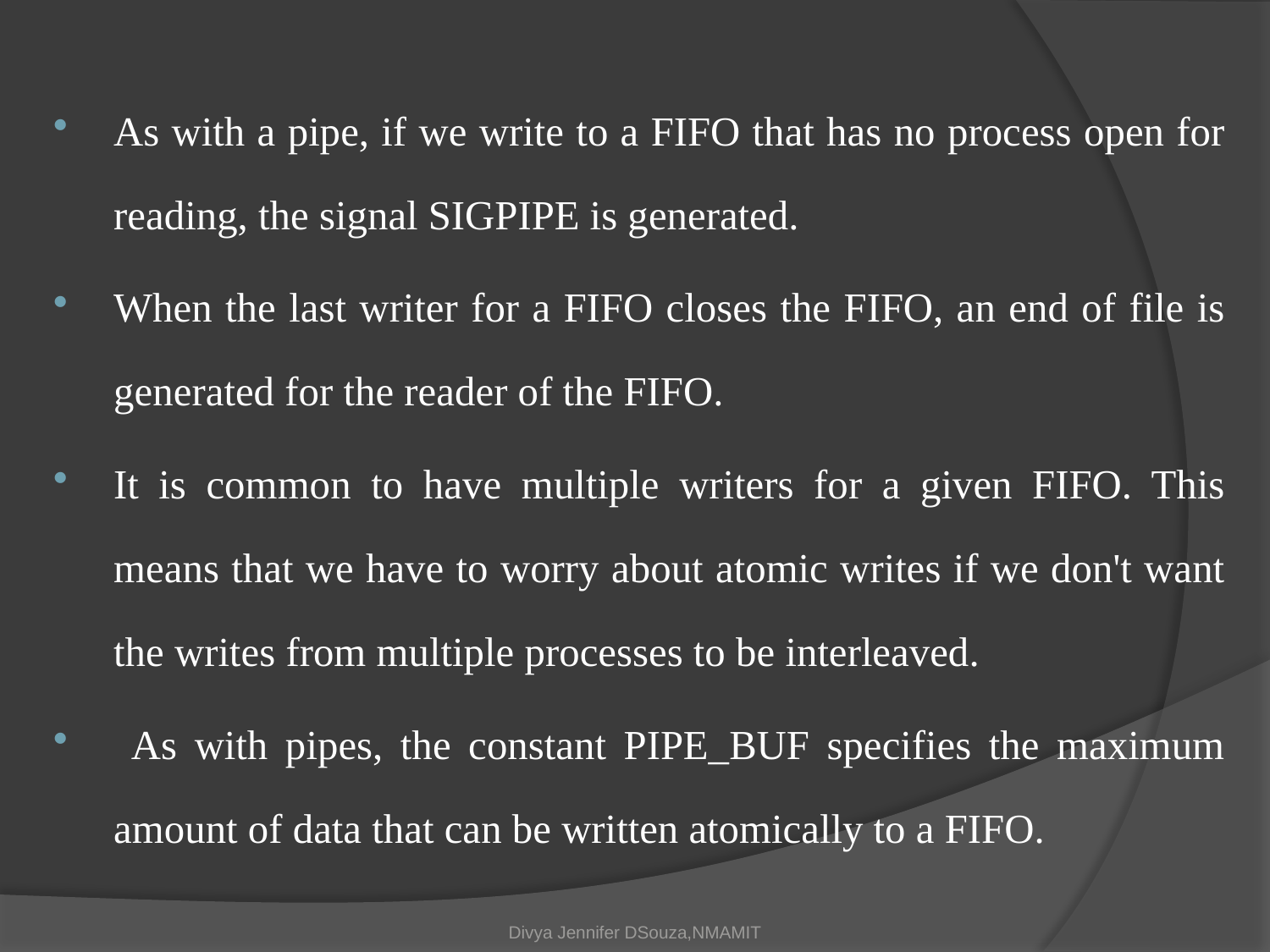

As with a pipe, if we write to a FIFO that has no process open for reading, the signal SIGPIPE is generated.
When the last writer for a FIFO closes the FIFO, an end of file is generated for the reader of the FIFO.
It is common to have multiple writers for a given FIFO. This means that we have to worry about atomic writes if we don't want the writes from multiple processes to be interleaved.
 As with pipes, the constant PIPE_BUF specifies the maximum amount of data that can be written atomically to a FIFO.
Divya Jennifer DSouza,NMAMIT